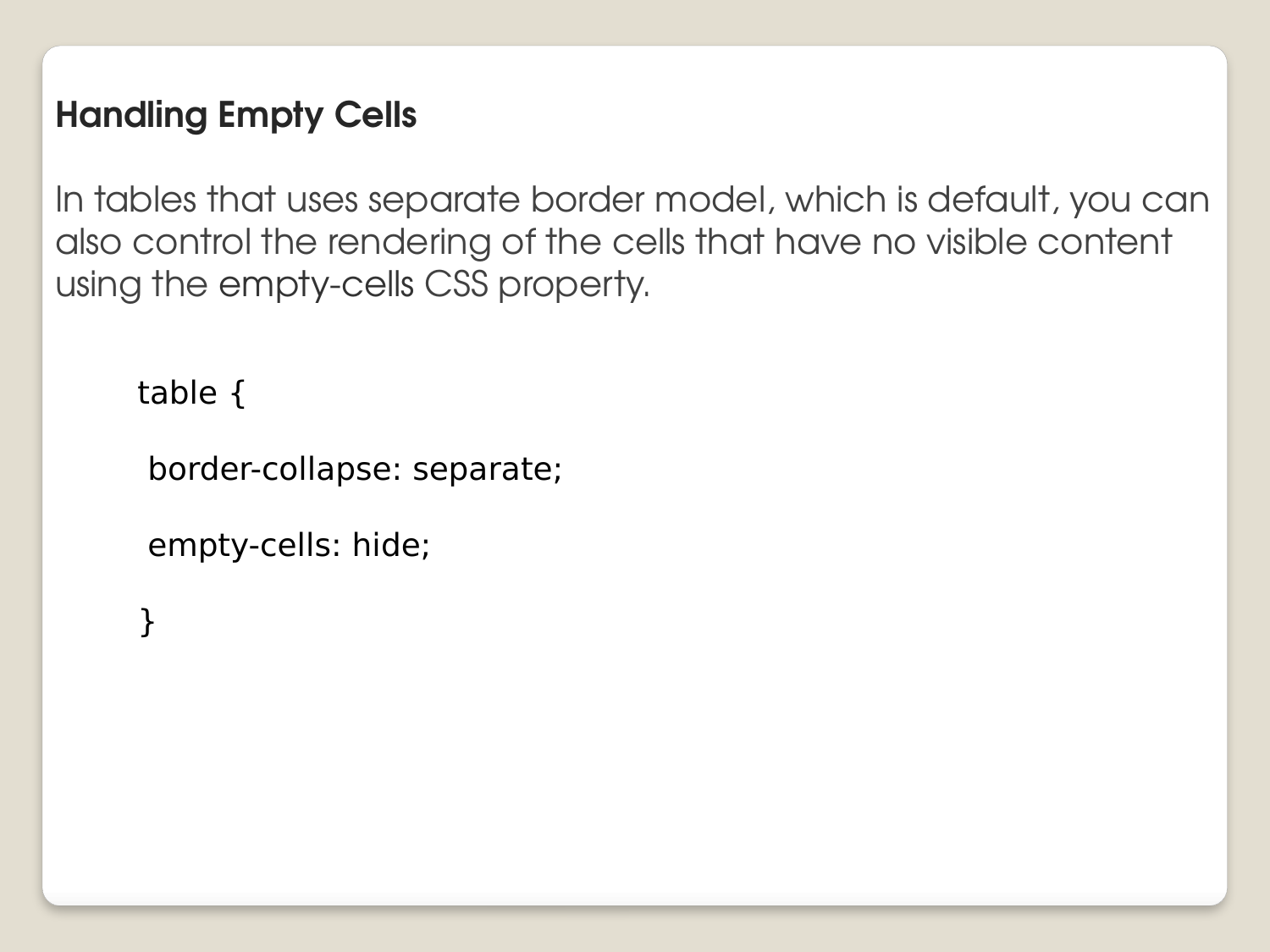

Handling Empty Cells

In tables that uses separate border model, which is default, you can also control the rendering of the cells that have no visible content using the empty-cells CSS property.
table {

 border-collapse: separate;

 empty-cells: hide;

}